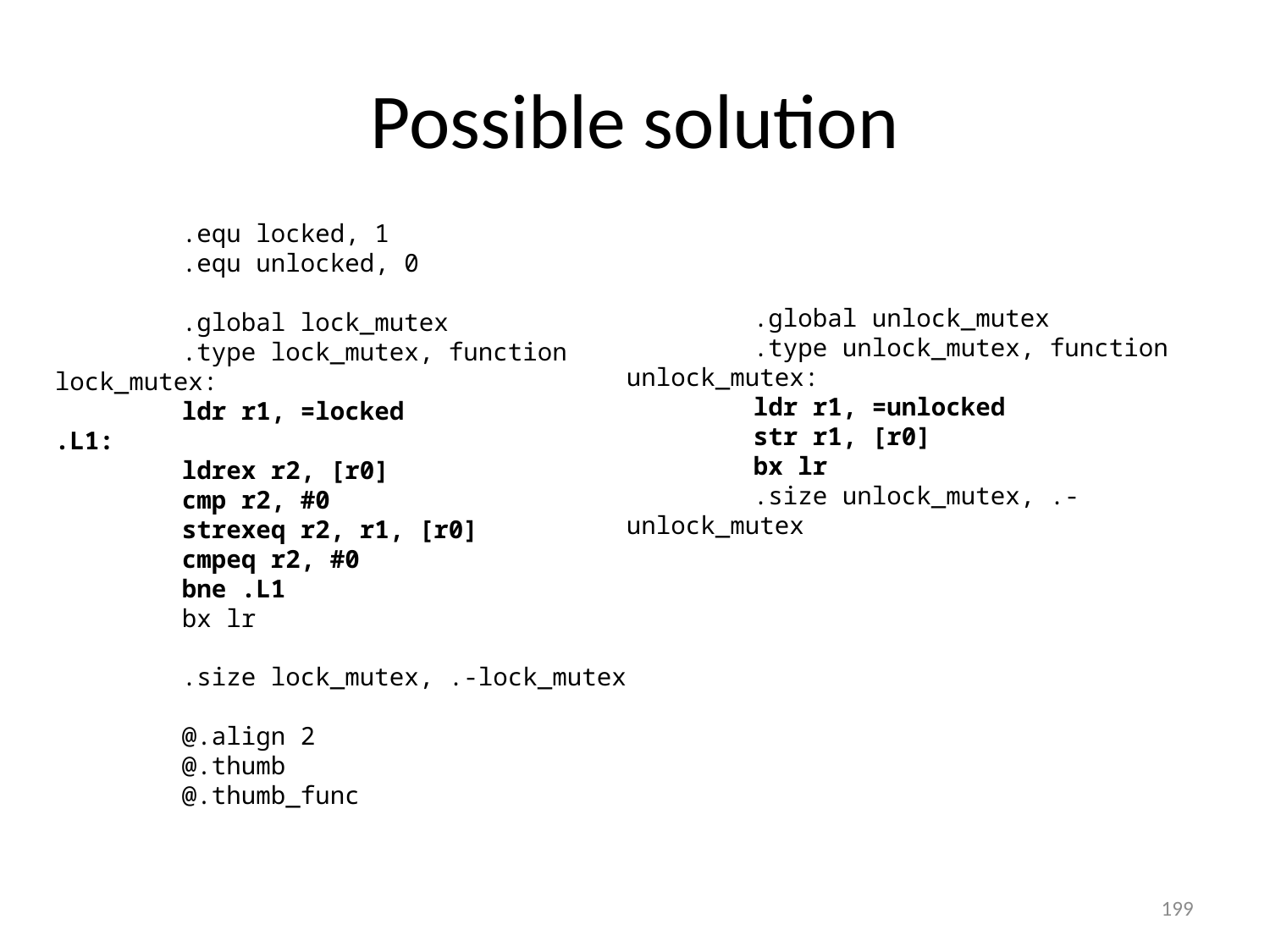

# Possible solution
	.equ locked, 1
	.equ unlocked, 0

	.global lock_mutex
	.type lock_mutex, function
lock_mutex:
	ldr r1, =locked
.L1:
	ldrex r2, [r0]
	cmp r2, #0
        	strexeq r2, r1, [r0]
        	cmpeq r2, #0
        	bne .L1
	bx lr

	.size lock_mutex, .-lock_mutex

	@.align 2
	@.thumb
	@.thumb_func

	.global unlock_mutex
	.type unlock_mutex, function
unlock_mutex:
	ldr r1, =unlocked
	str r1, [r0]
	bx lr
	.size unlock_mutex, .-unlock_mutex
199